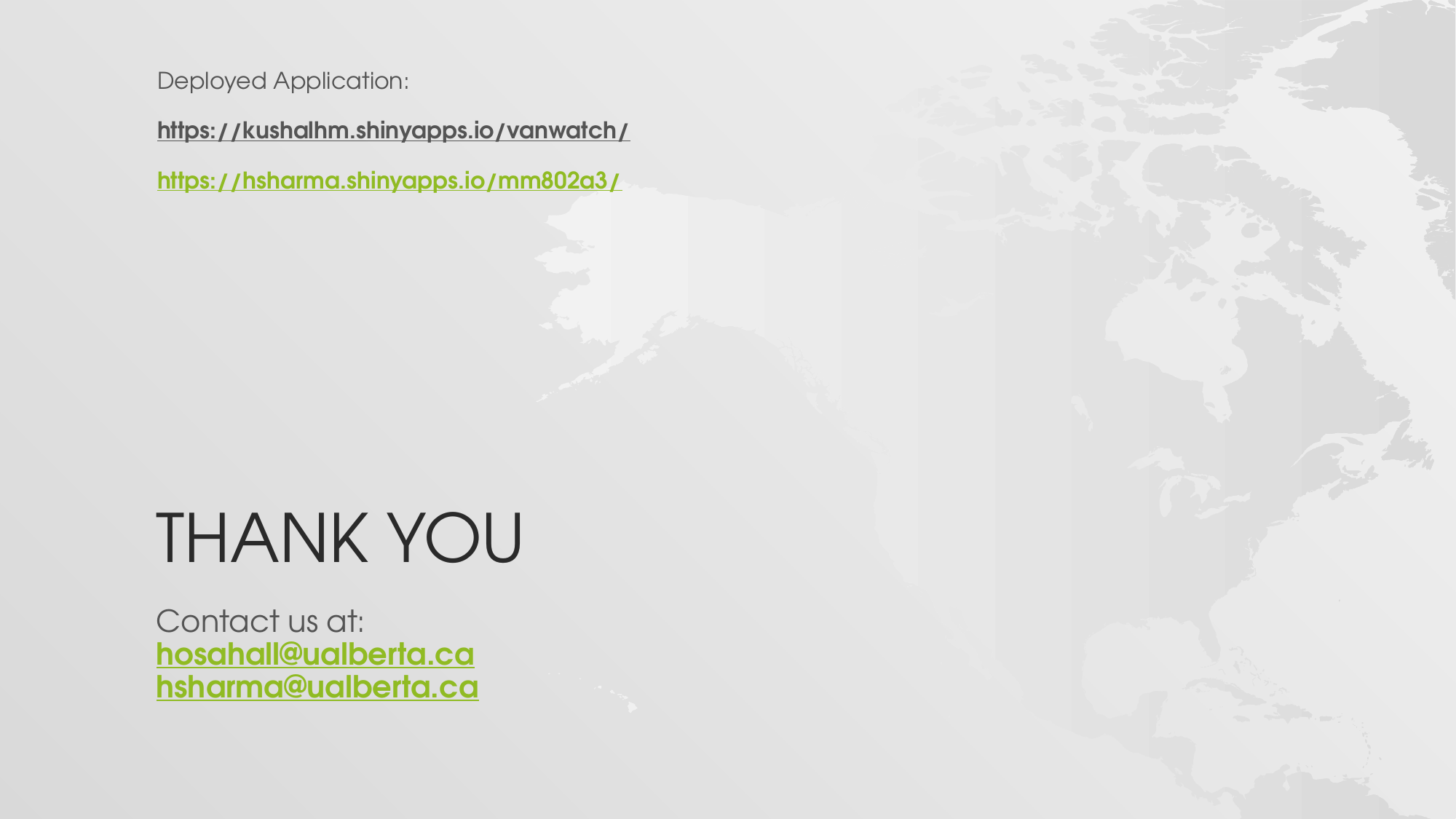

Deployed Application:

https://kushalhm.shinyapps.io/vanwatch/
https://hsharma.shinyapps.io/mm802a3/

# Thank you
Contact us at:
hosahall@ualberta.ca
hsharma@ualberta.ca